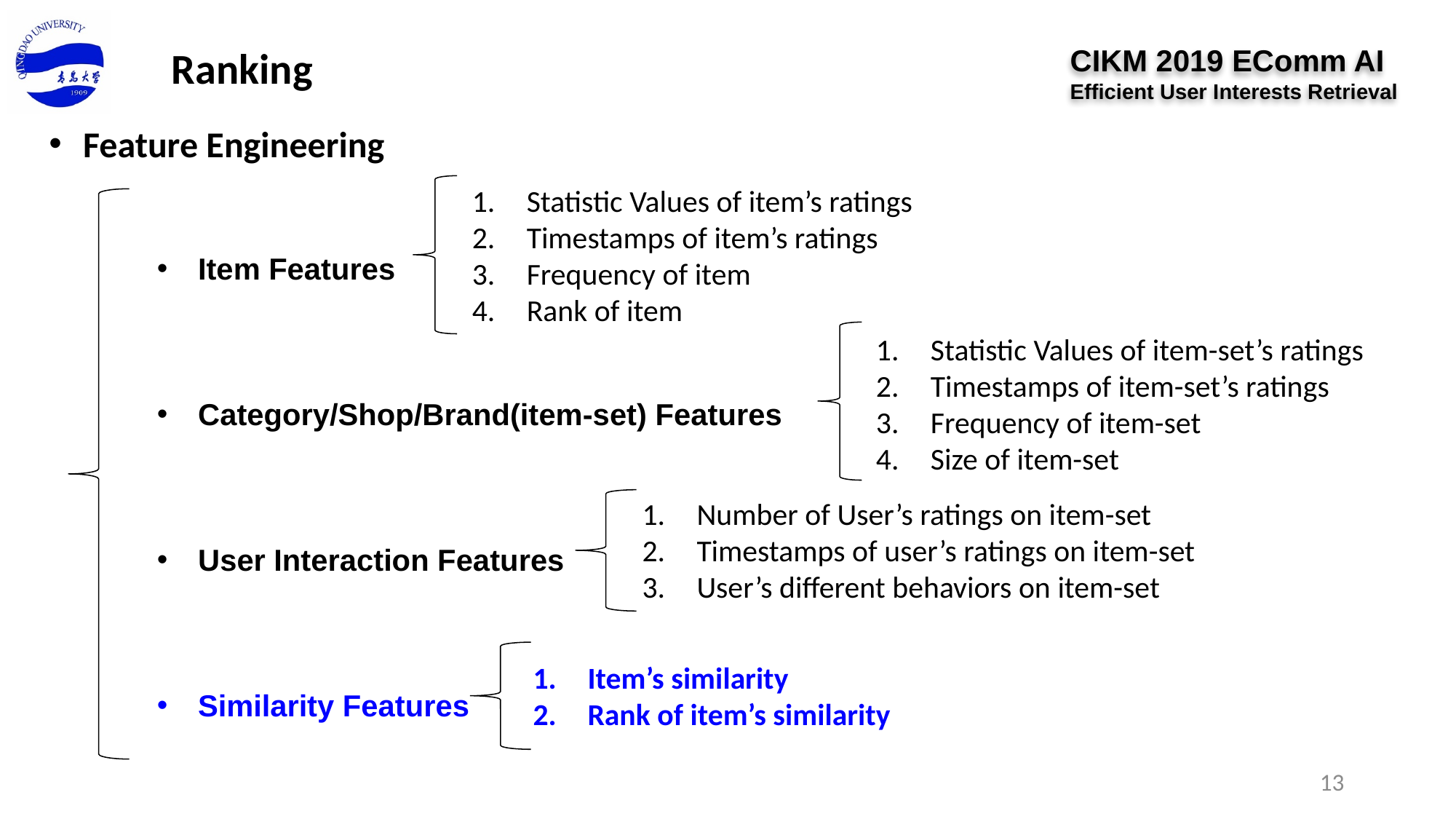

Ranking
CIKM 2019 EComm AI
Efficient User Interests Retrieval
Feature Engineering

Statistic Values of item’s ratings
Timestamps of item’s ratings
Frequency of item
Rank of item

Item Features

Category/Shop/Brand(item-set) Features

User Interaction Features

Similarity Features

Statistic Values of item-set’s ratings
Timestamps of item-set’s ratings
Frequency of item-set
Size of item-set

Number of User’s ratings on item-set
Timestamps of user’s ratings on item-set
User’s different behaviors on item-set

Item’s similarity
Rank of item’s similarity
13